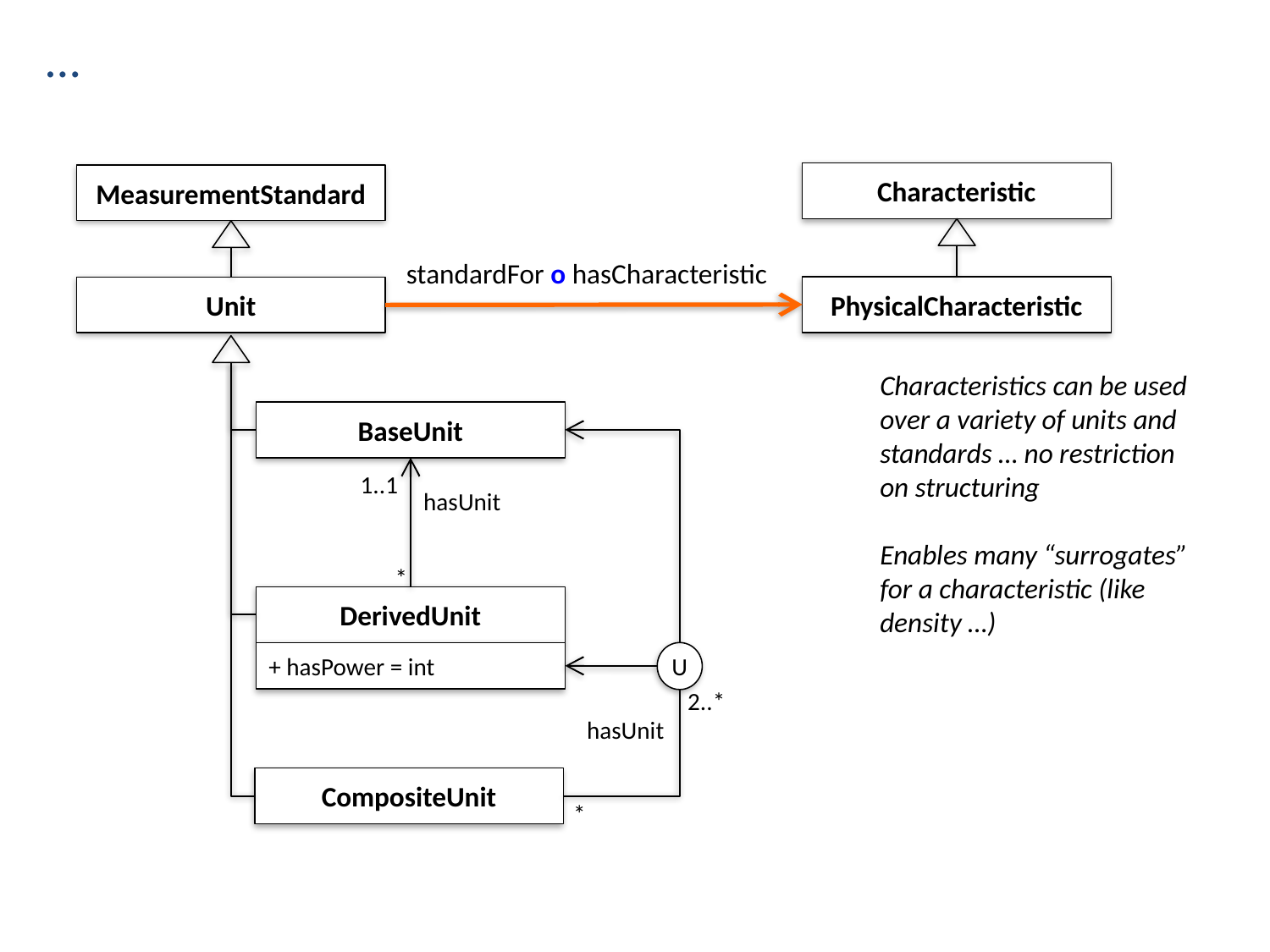

# …
Characteristic
MeasurementStandard

standardFor o hasCharacteristic
PhysicalCharacteristic
Unit

Characteristics can be used over a variety of units and standards … no restriction on structuring

Enables many “surrogates” for a characteristic (like density …)
BaseUnit
1..1
hasUnit
*
DerivedUnit
+ hasPower = int
U
2..*
hasUnit
CompositeUnit
*